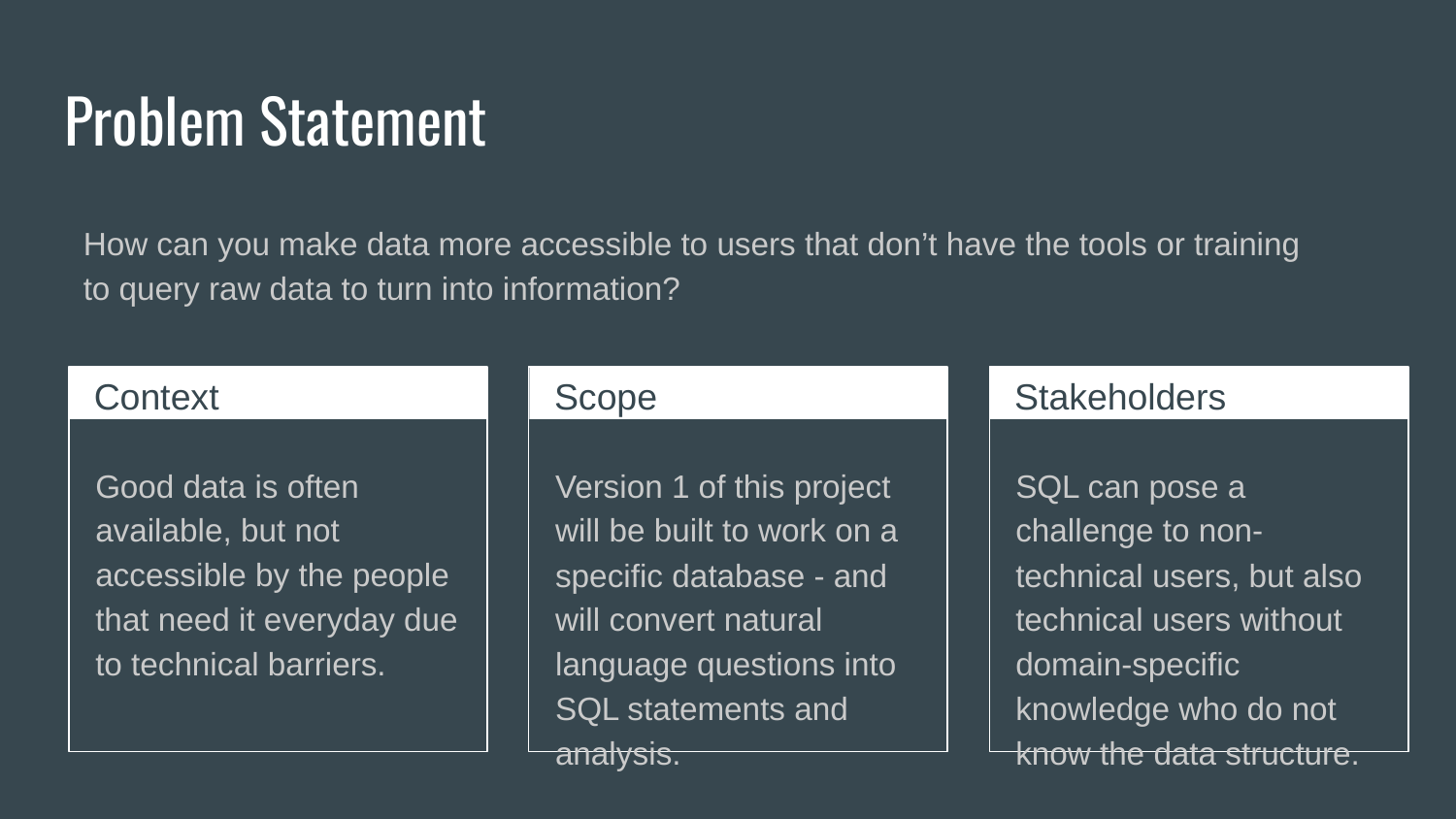

# Problem Statement
How can you make data more accessible to users that don’t have the tools or training to query raw data to turn into information?

Context
Scope
Stakeholders

Good data is often available, but not accessible by the people that need it everyday due to technical barriers.
Version 1 of this project will be built to work on a specific database - and will convert natural language questions into SQL statements and analysis.
SQL can pose a challenge to non-technical users, but also technical users without domain-specific knowledge who do not know the data structure.